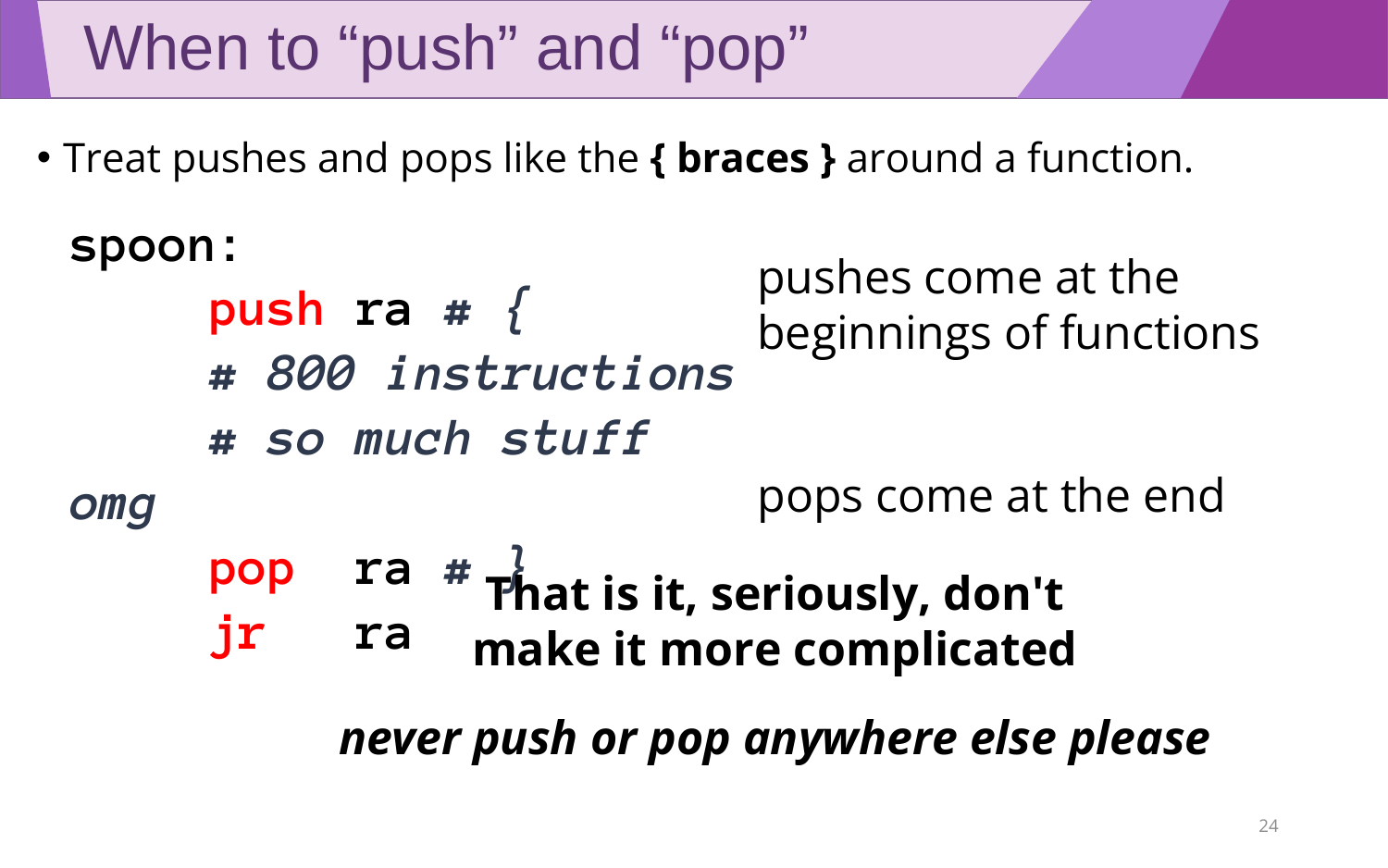

# When to “push” and “pop”
Treat pushes and pops like the { braces } around a function.
spoon:
	push ra # {
	# 800 instructions
	# so much stuff omg
	pop  ra # }
	jr   ra
pushes come at the
beginnings of functions
pops come at the end
That is it, seriously, don't
make it more complicated
never push or pop anywhere else please
24